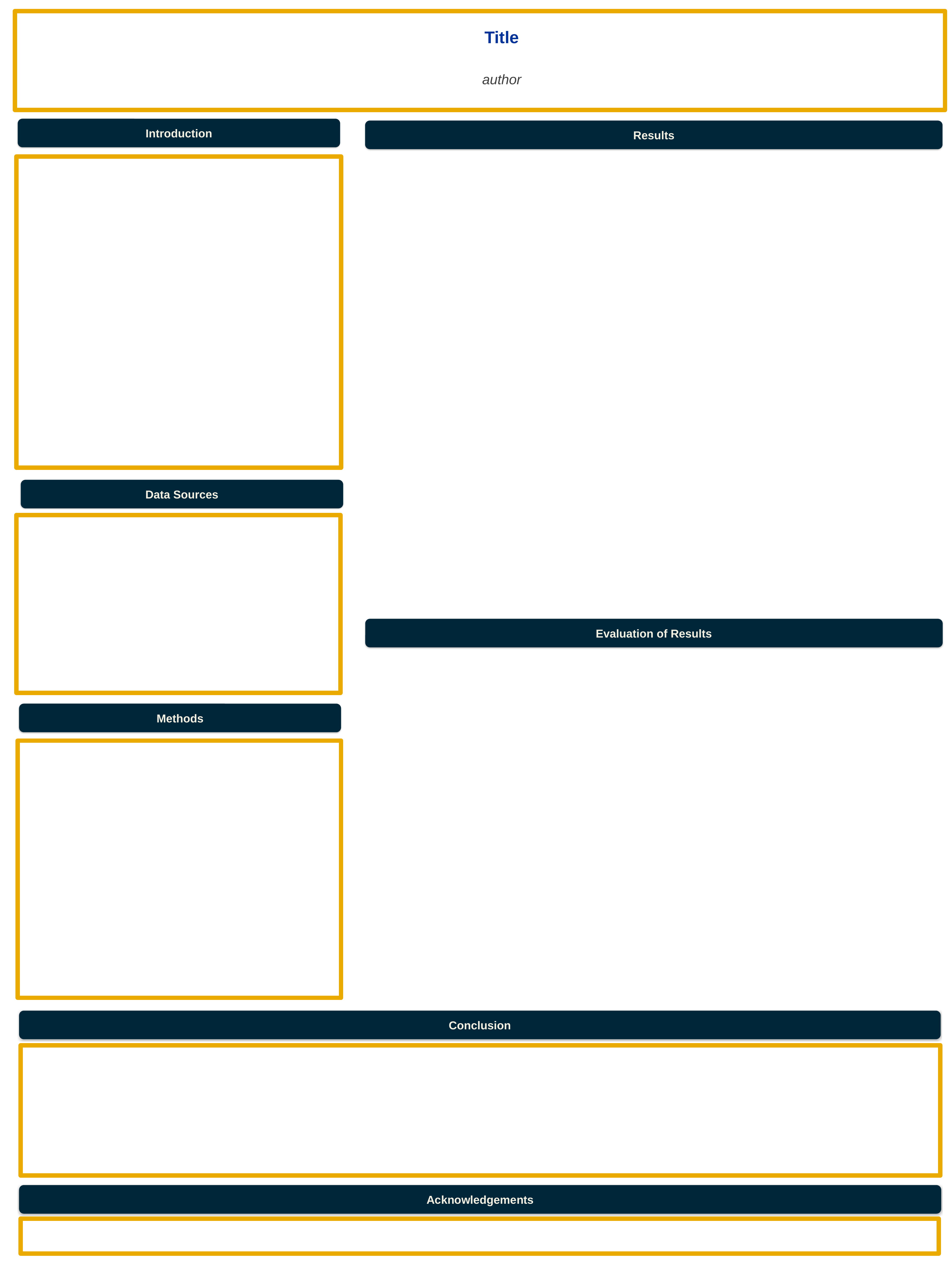

# v
Title

author
Introduction
Results

Data Sources

Evaluation of Results
Methods

Conclusion

Acknowledgements